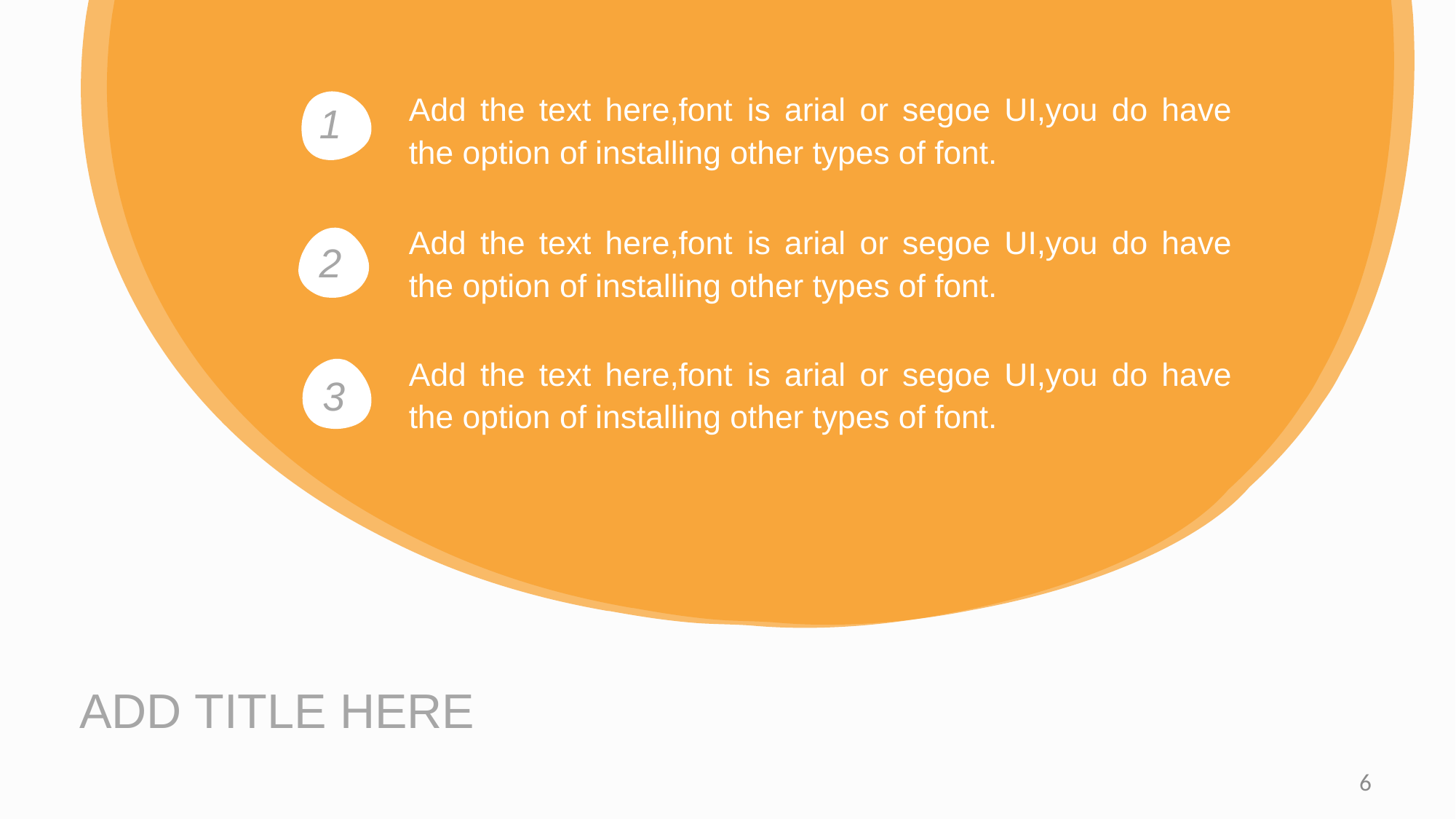

Add the text here,font is arial or segoe UI,you do have the option of installing other types of font.

1
Add the text here,font is arial or segoe UI,you do have the option of installing other types of font.

2
Add the text here,font is arial or segoe UI,you do have the option of installing other types of font.

3
ADD TITLE HERE
6